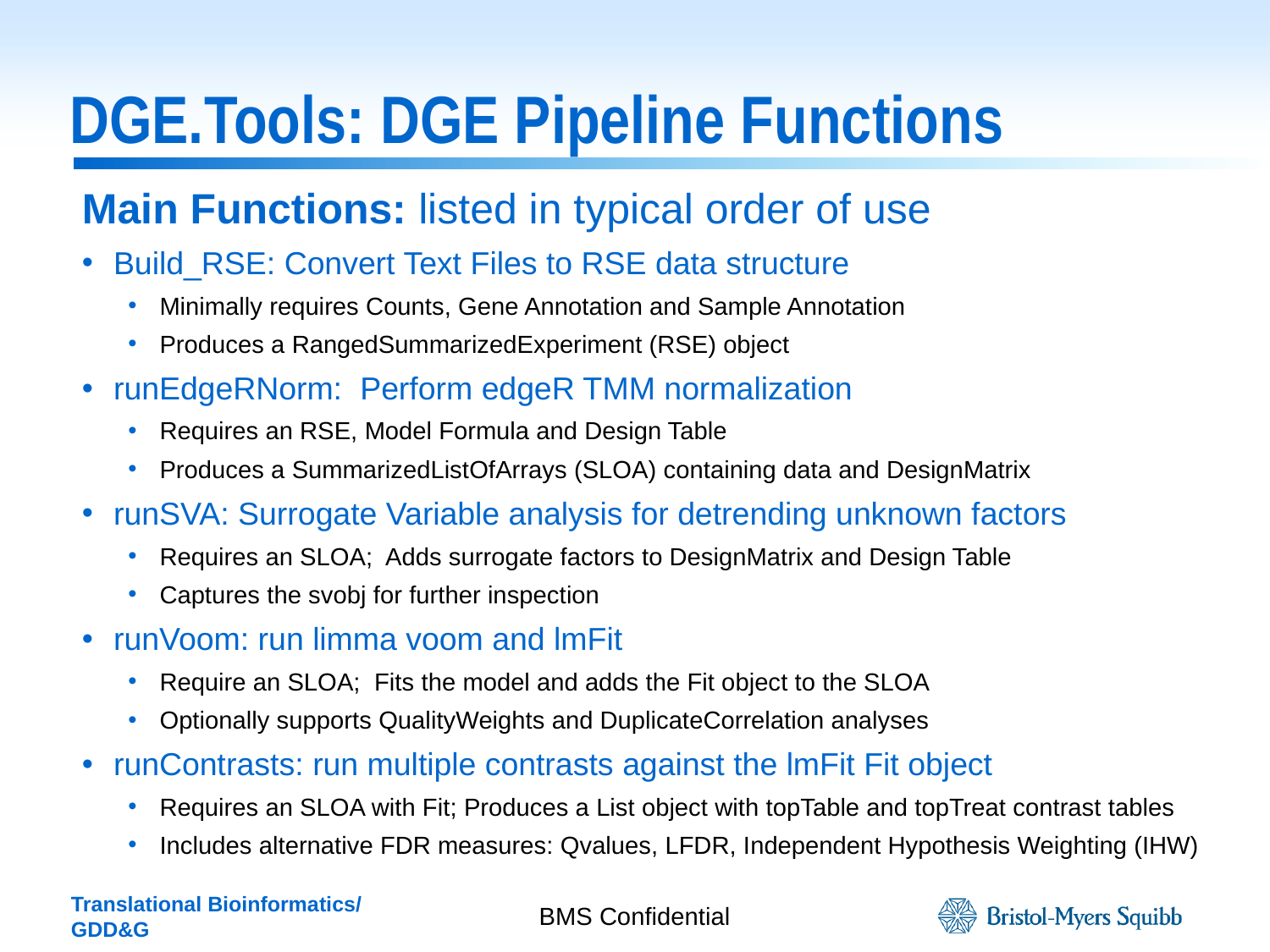

# DGE.Tools: DGE Pipeline Functions
Main Functions: listed in typical order of use
Build_RSE: Convert Text Files to RSE data structure
Minimally requires Counts, Gene Annotation and Sample Annotation
Produces a RangedSummarizedExperiment (RSE) object
runEdgeRNorm:  Perform edgeR TMM normalization
Requires an RSE, Model Formula and Design Table
Produces a SummarizedListOfArrays (SLOA) containing data and DesignMatrix
runSVA: Surrogate Variable analysis for detrending unknown factors
Requires an SLOA;  Adds surrogate factors to DesignMatrix and Design Table
Captures the svobj for further inspection
runVoom: run limma voom and lmFit
Require an SLOA;  Fits the model and adds the Fit object to the SLOA
Optionally supports QualityWeights and DuplicateCorrelation analyses
runContrasts: run multiple contrasts against the lmFit Fit object
Requires an SLOA with Fit; Produces a List object with topTable and topTreat contrast tables
Includes alternative FDR measures: Qvalues, LFDR, Independent Hypothesis Weighting (IHW)

BMS Confidential